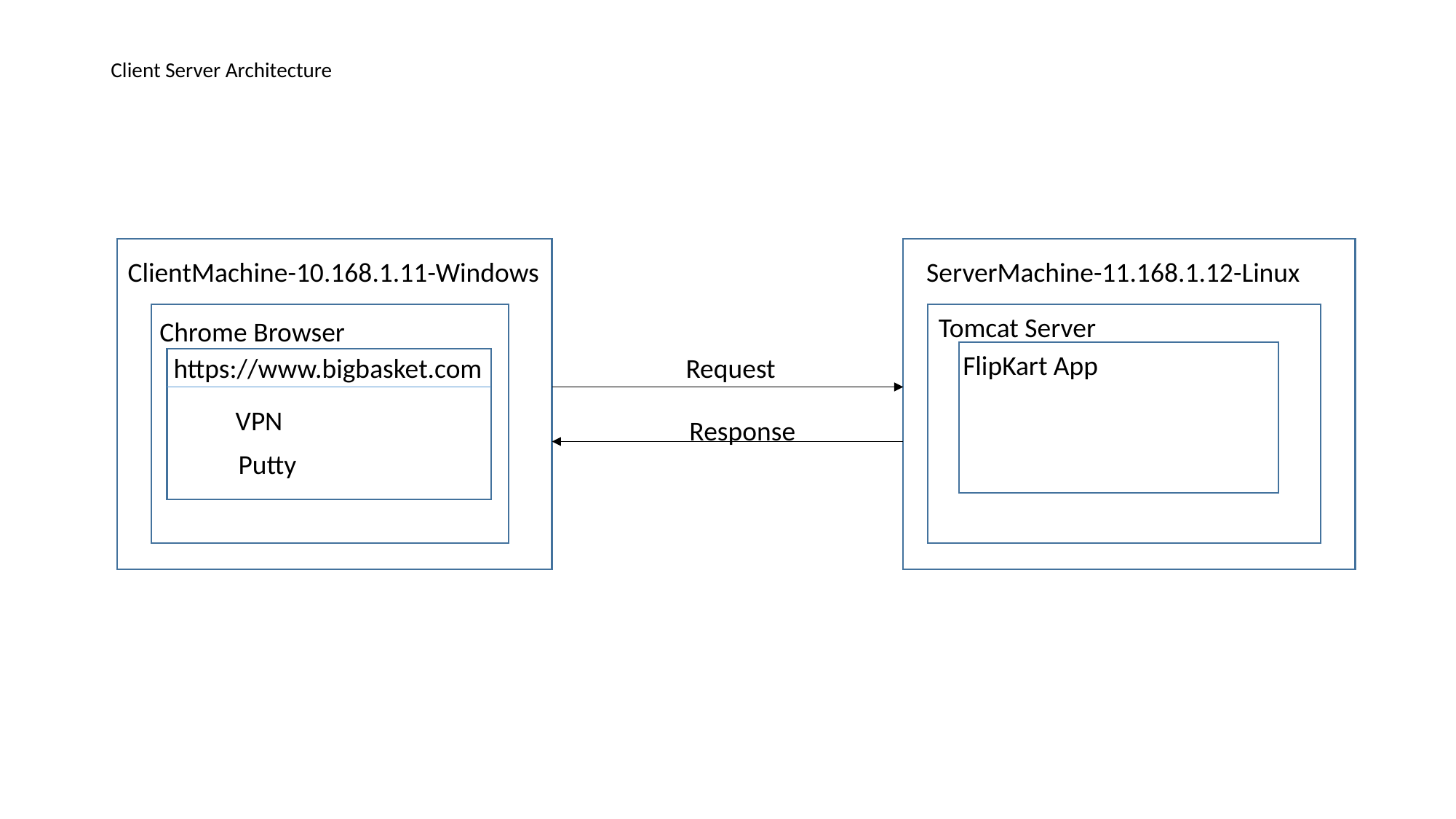

# Client Server Architecture

ClientMachine-10.168.1.11-Windows
ServerMachine-11.168.1.12-Linux

Tomcat Server

 Chrome Browser

FlipKart App
https://www.bigbasket.com
Request

VPN
Response
Putty